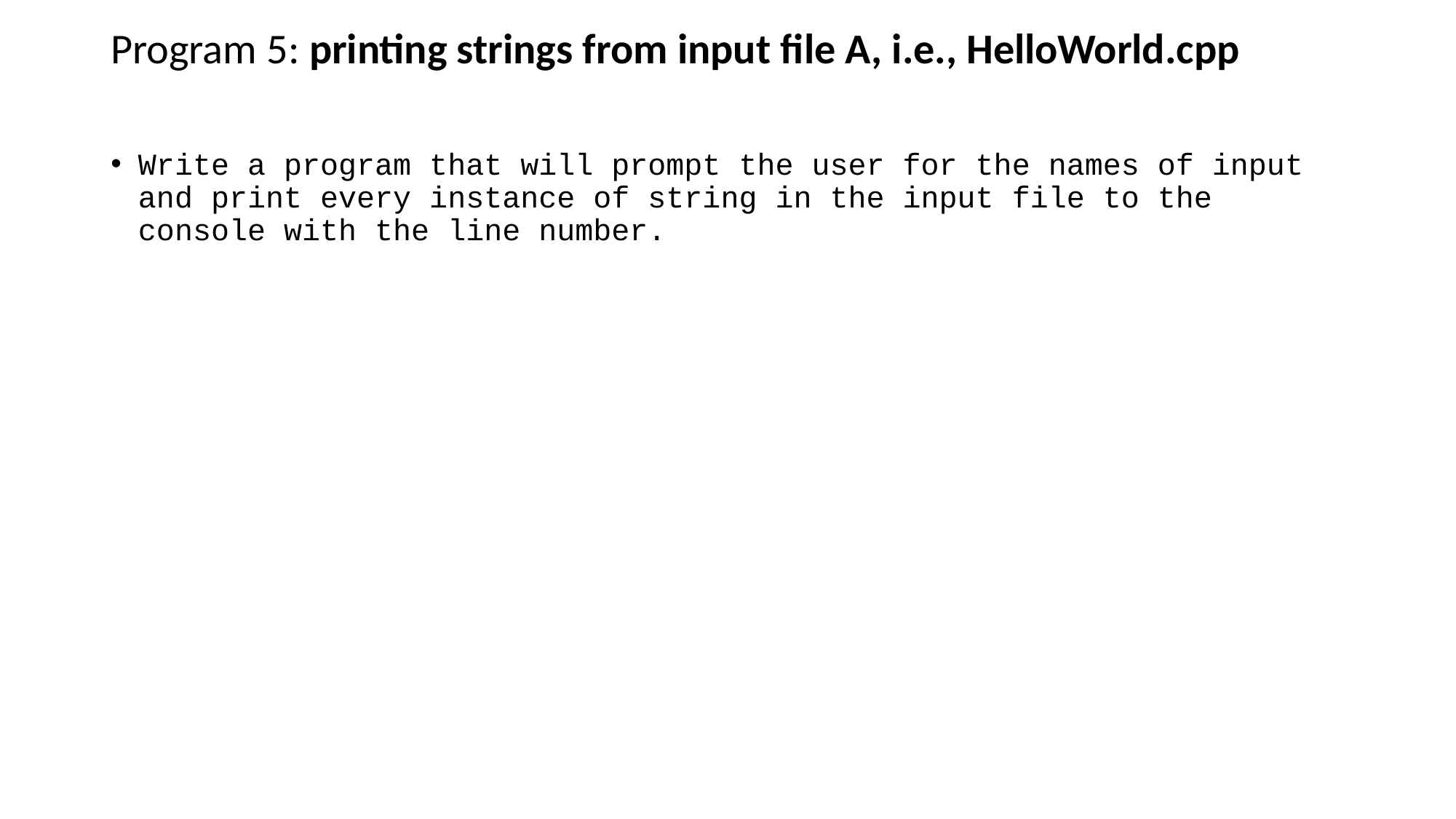

Program 5: printing strings from input file A, i.e., HelloWorld.cpp

Write a program that will prompt the user for the names of input and print every instance of string in the input file to the console with the line number.